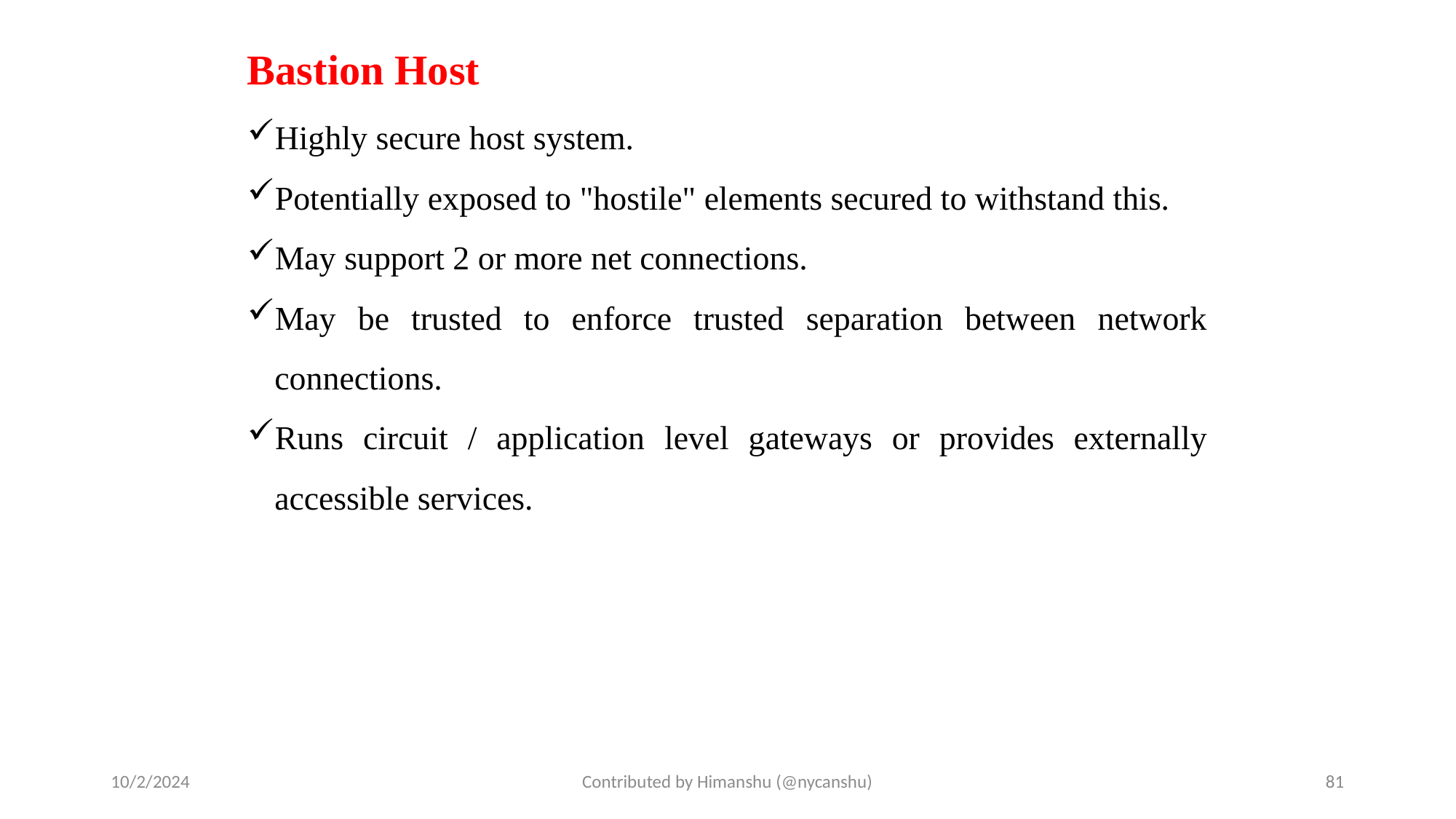

# Bastion Host
Highly secure host system.
Potentially exposed to "hostile" elements secured to withstand this.
May support 2 or more net connections.
May be trusted to enforce trusted separation between network connections.
Runs circuit / application level gateways or provides externally accessible services.
10/2/2024
Contributed by Himanshu (@nycanshu)
81